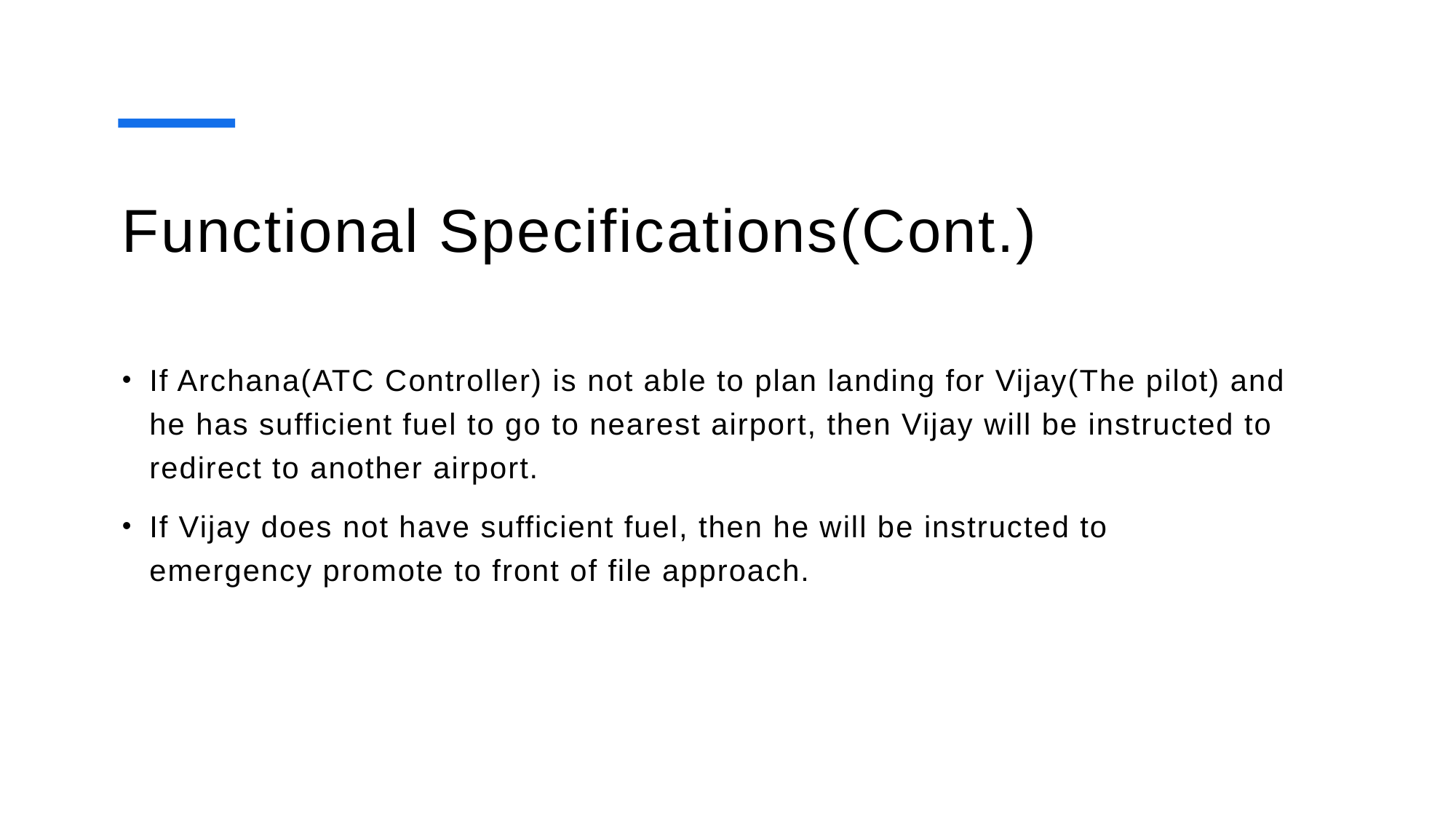

Functional Specifications(Cont.)
If Archana(ATC Controller) is not able to plan landing for Vijay(The pilot) and he has sufficient fuel to go to nearest airport, then Vijay will be instructed to redirect to another airport.
If Vijay does not have sufficient fuel, then he will be instructed to emergency promote to front of file approach.